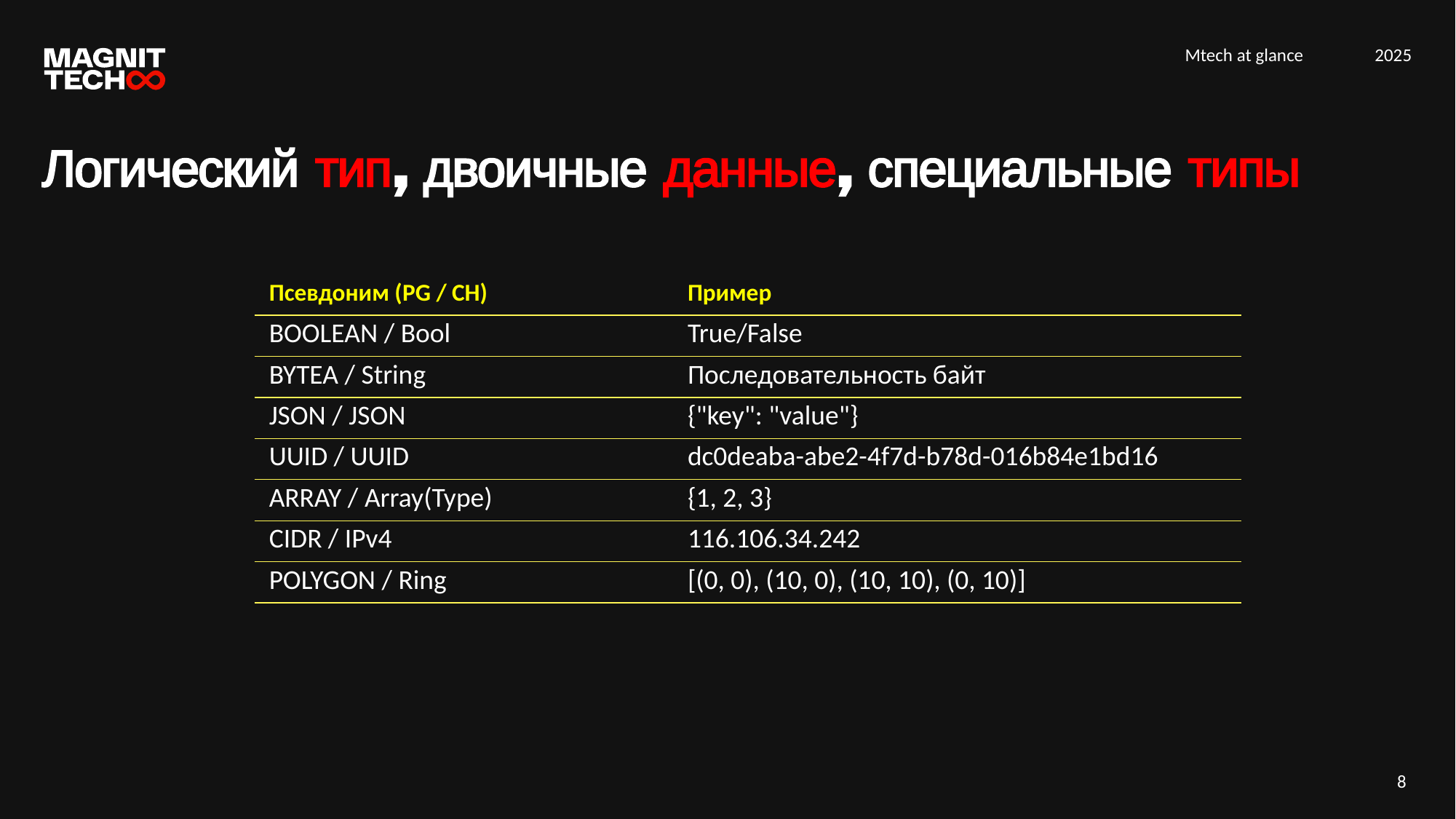

Логический тип, двоичные данные, специальные типы
| Псевдоним (PG / CH) | Пример |
| --- | --- |
| BOOLEAN / Bool | True/False |
| BYTEA / String | Последовательность байт |
| JSON / JSON | {"key": "value"} |
| UUID / UUID | dc0deaba-abe2-4f7d-b78d-016b84e1bd16 |
| ARRAY / Array(Type) | {1, 2, 3} |
| CIDR / IPv4 | 116.106.34.242 |
| POLYGON / Ring | [(0, 0), (10, 0), (10, 10), (0, 10)] |
8